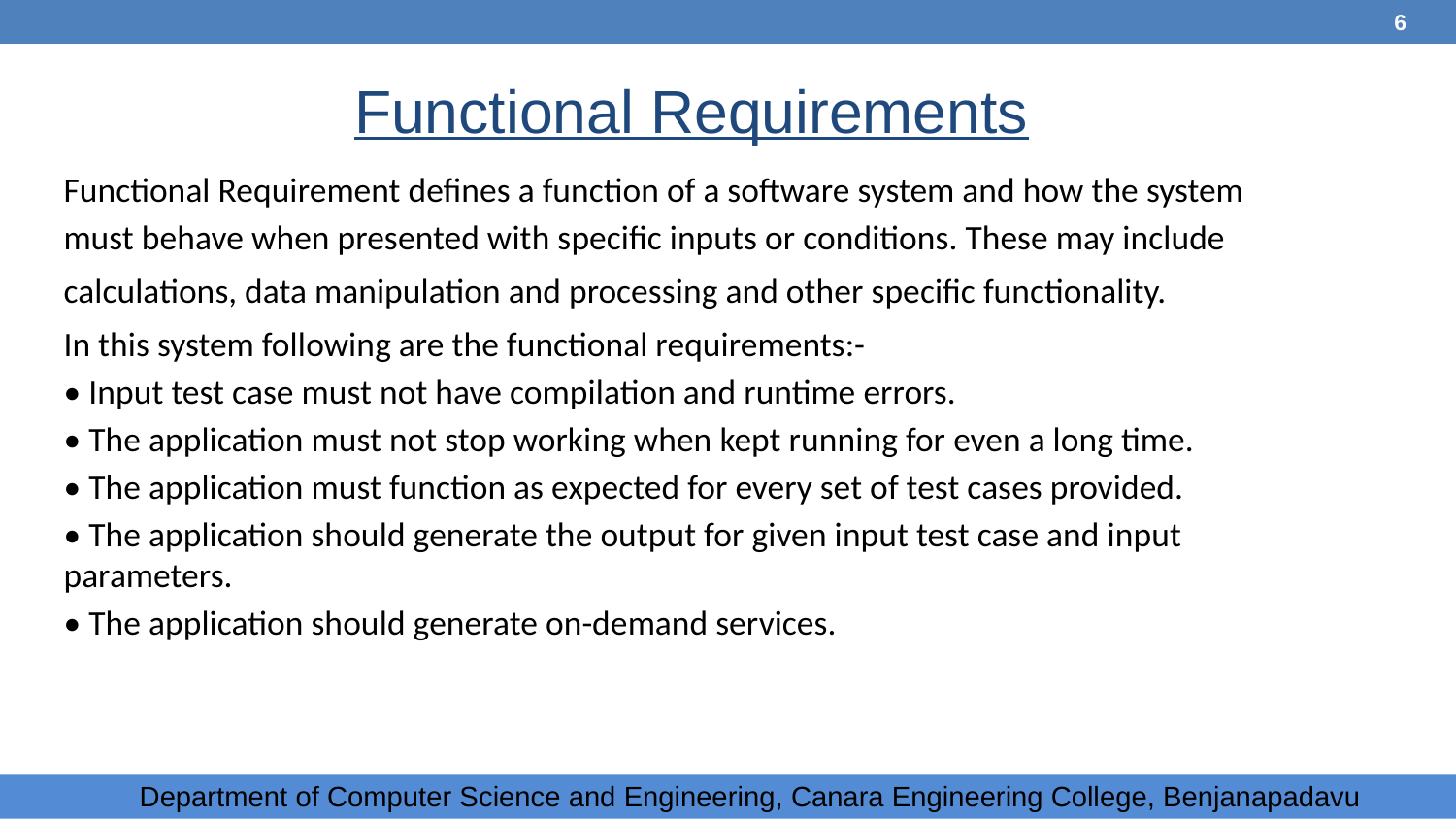

6
Functional Requirements
Functional Requirement defines a function of a software system and how the system
must behave when presented with specific inputs or conditions. These may include
calculations, data manipulation and processing and other specific functionality.
In this system following are the functional requirements:-
• Input test case must not have compilation and runtime errors.
• The application must not stop working when kept running for even a long time.
• The application must function as expected for every set of test cases provided.
• The application should generate the output for given input test case and input parameters.
• The application should generate on-demand services.